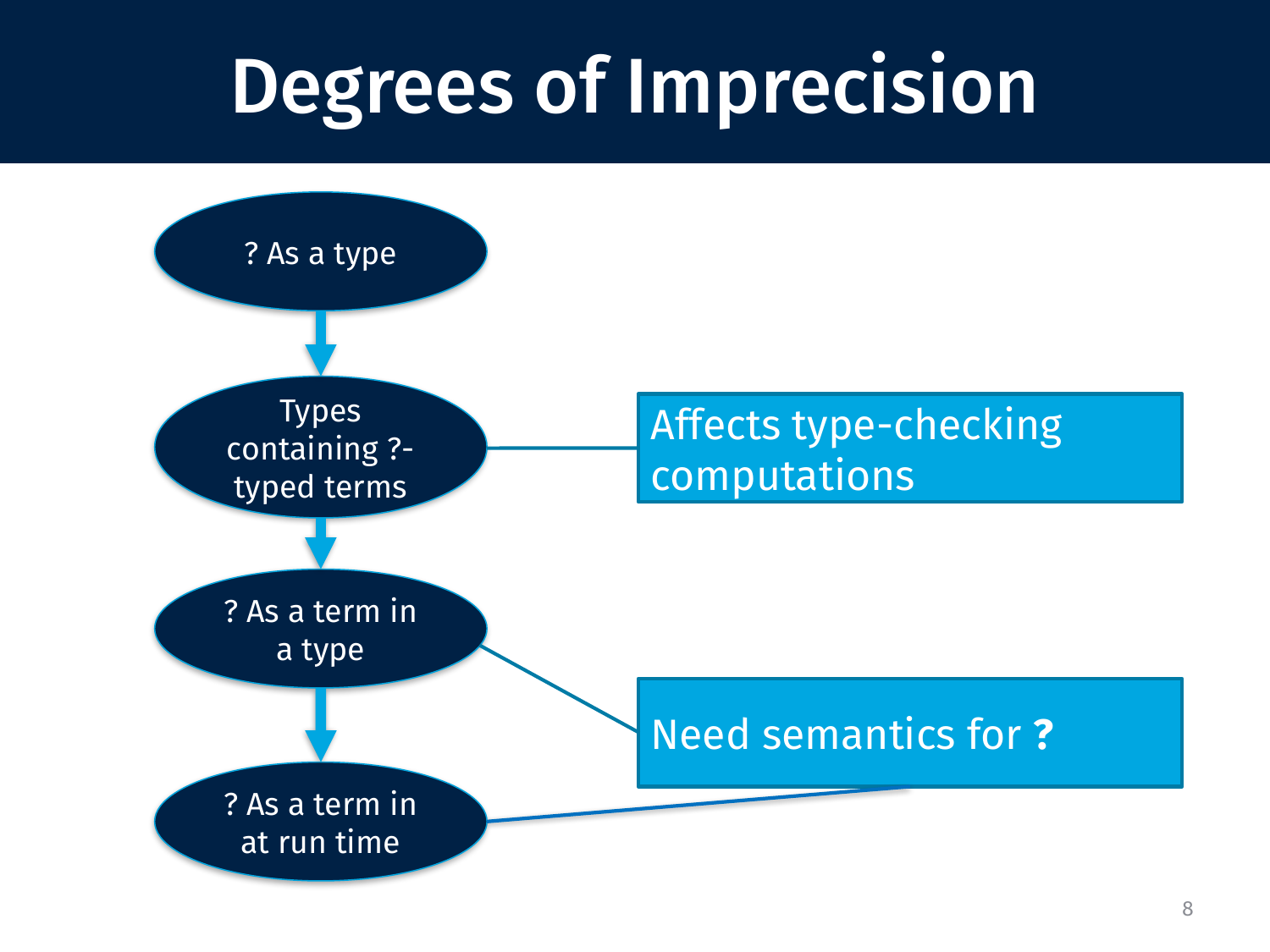

# Degrees of Imprecision
? As a type
Types containing ?-typed terms
Affects type-checking computations
? As a term in a type
Need semantics for ?
? As a term in at run time
8